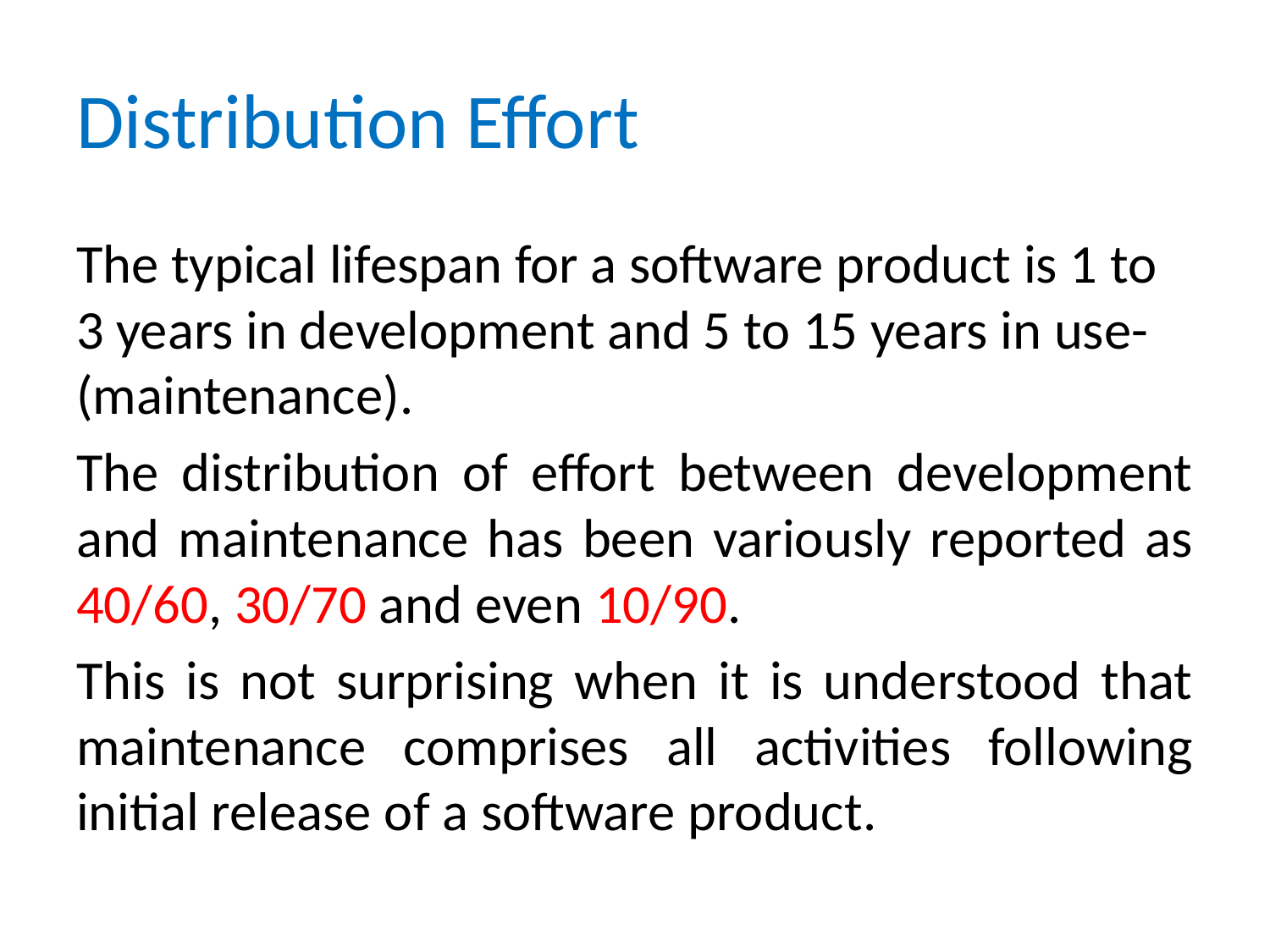

# Distribution Effort
The typical lifespan for a software product is 1 to 3 years in development and 5 to 15 years in use-(maintenance).
The distribution of effort between development and maintenance has been variously reported as 40/60, 30/70 and even 10/90.
This is not surprising when it is understood that maintenance comprises all activities following initial release of a software product.